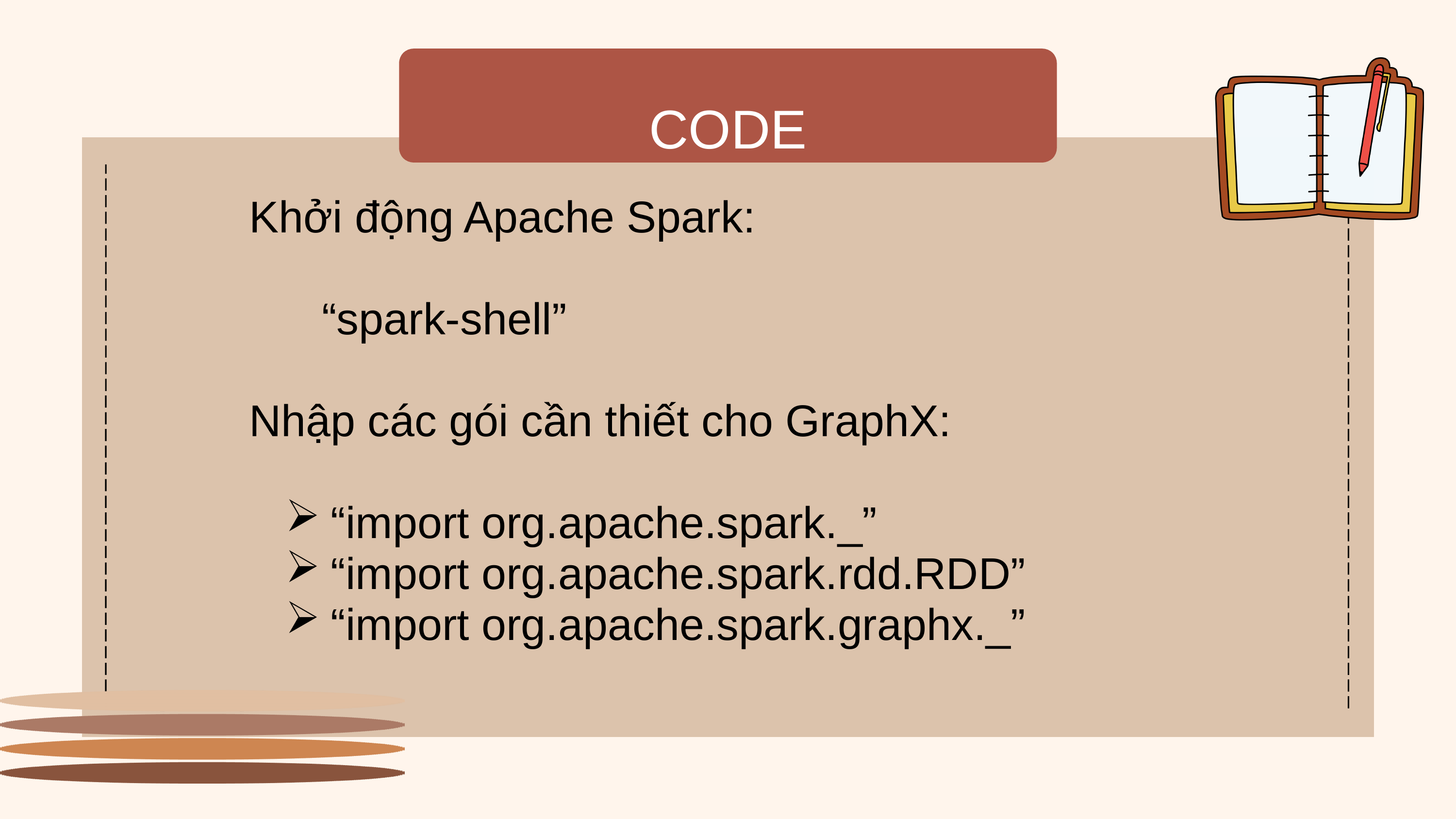

CODE

Khởi động Apache Spark:

	“spark-shell”

Nhập các gói cần thiết cho GraphX:

“import org.apache.spark._”
“import org.apache.spark.rdd.RDD”
“import org.apache.spark.graphx._”